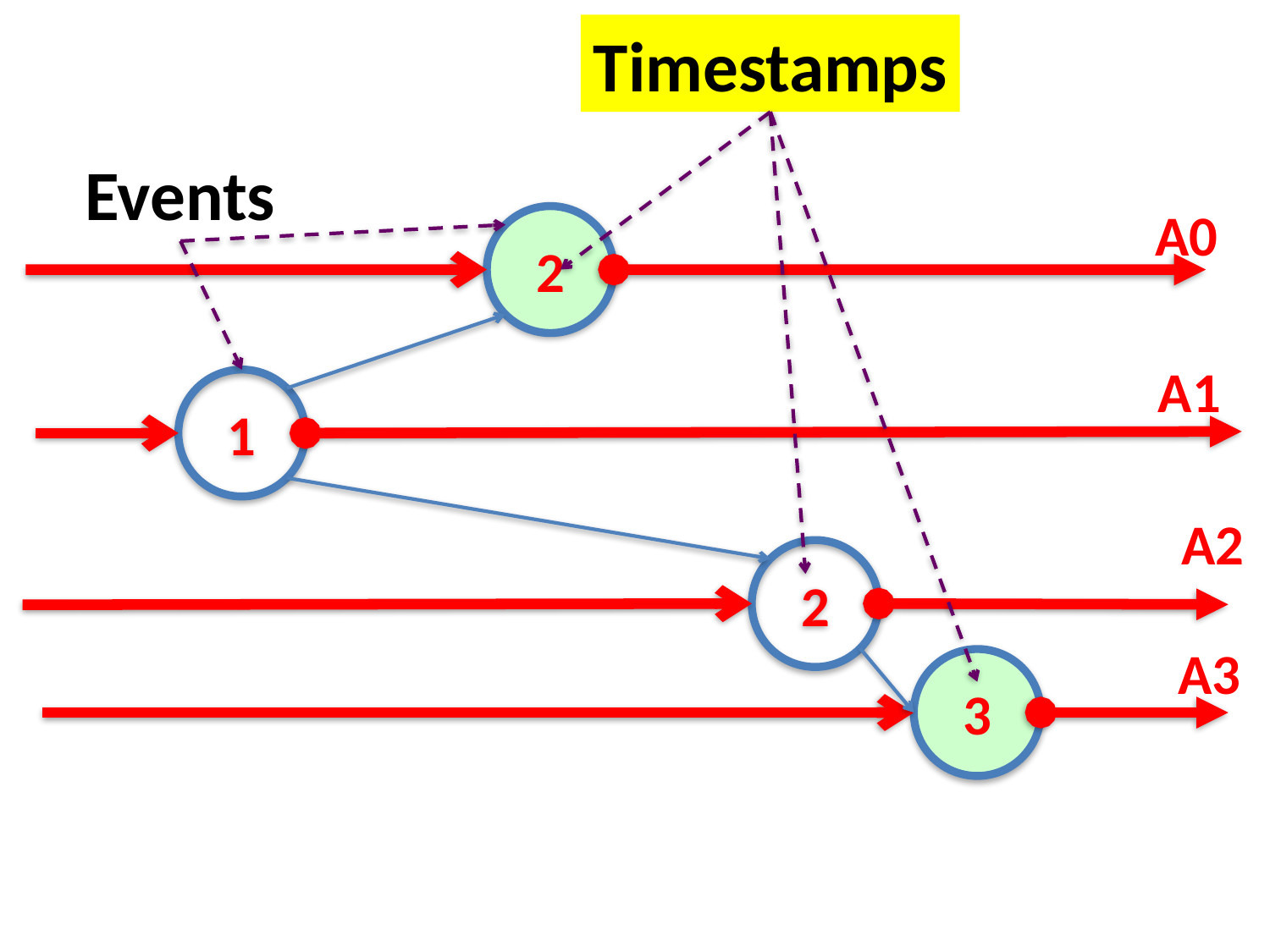

Timestamps
Events
A0
2
A1
1
A2
2
A3
3